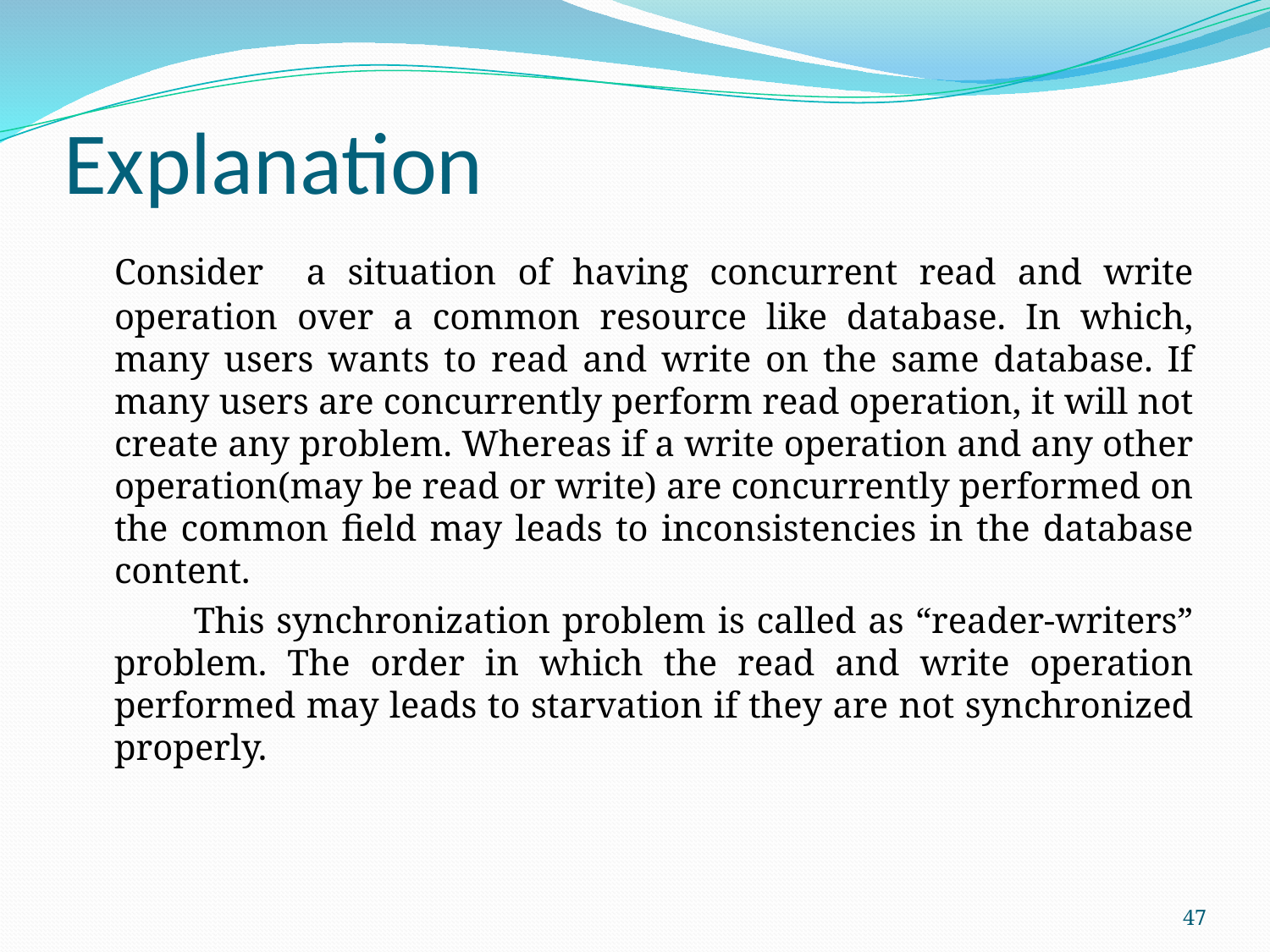

# Explanation
	Consider  a situation of having concurrent read and write operation over a common resource like database. In which, many users wants to read and write on the same database. If many users are concurrently perform read operation, it will not create any problem. Whereas if a write operation and any other operation(may be read or write) are concurrently performed on the common field may leads to inconsistencies in the database content.
          This synchronization problem is called as “reader-writers” problem. The order in which the read and write operation performed may leads to starvation if they are not synchronized properly.

47